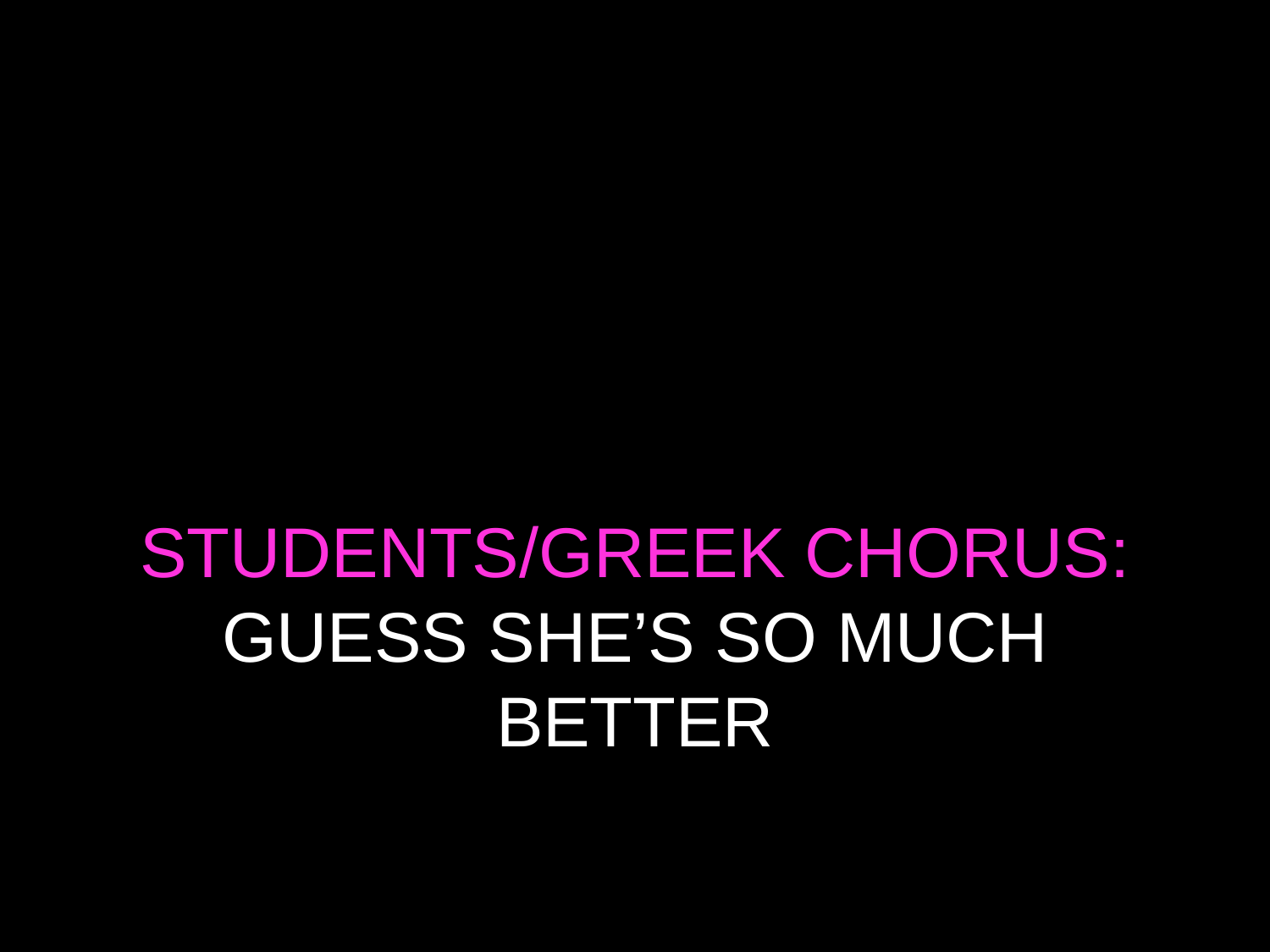

# STUDENTS/GREEK CHORUS: GUESS SHE’S SO MUCH BETTER